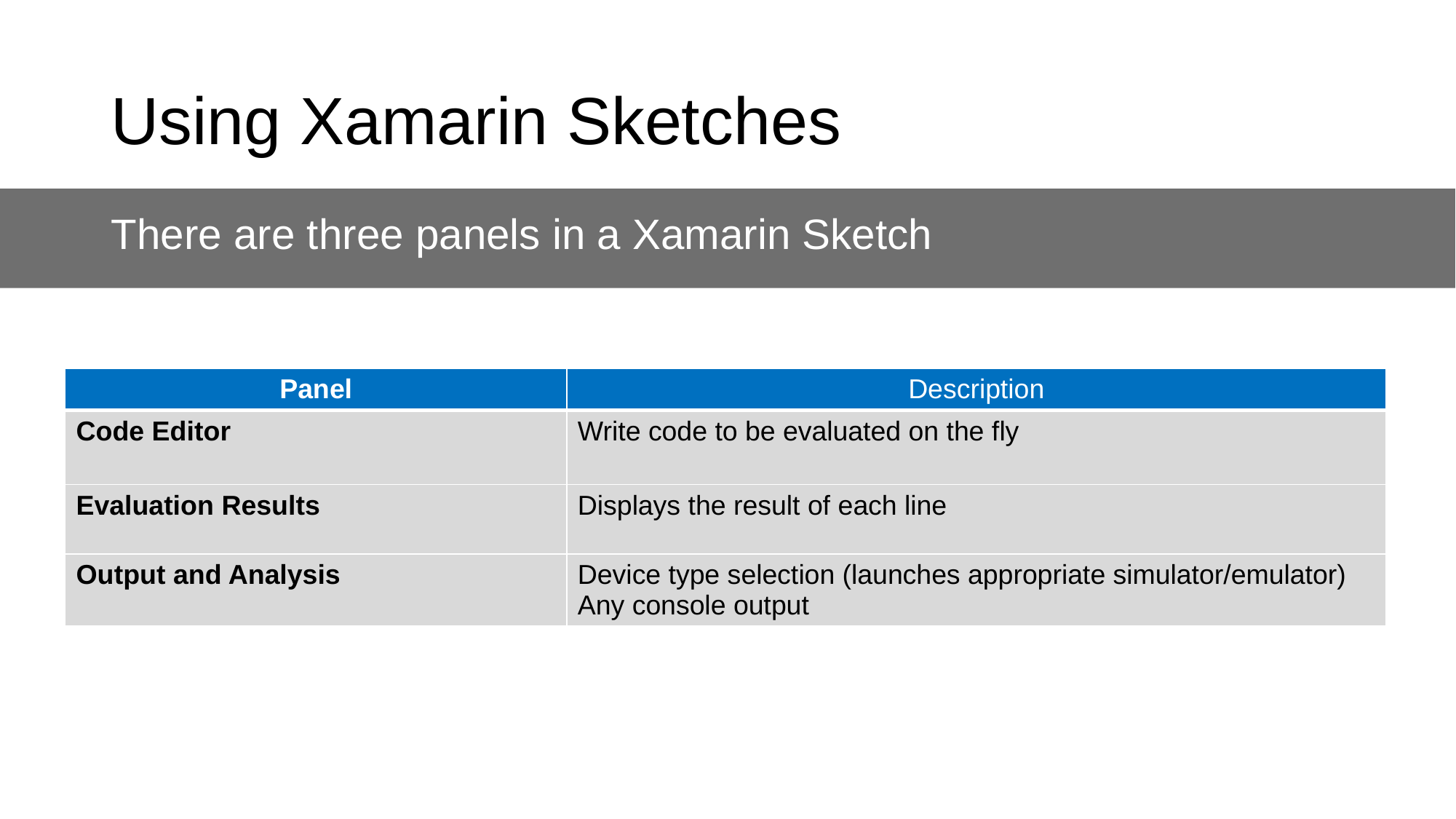

# Using Xamarin Sketches
There are three panels in a Xamarin Sketch

| Panel | Description |
| --- | --- |
| Code Editor | Write code to be evaluated on the fly |
| Evaluation Results | Displays the result of each line |
| Output and Analysis | Device type selection (launches appropriate simulator/emulator) Any console output |